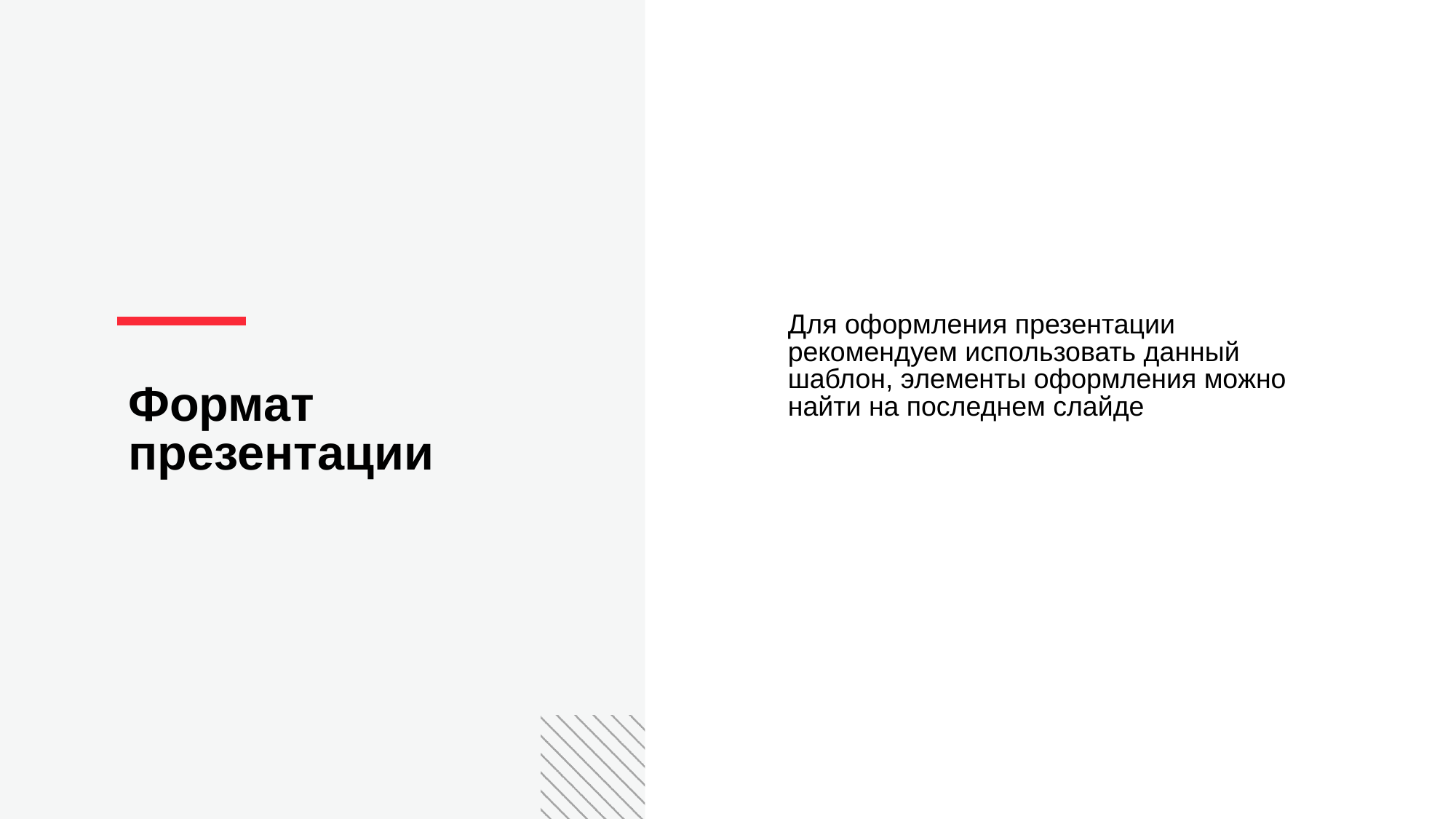

Для оформления презентации рекомендуем использовать данный шаблон, элементы оформления можно найти на последнем слайде

Формат презентации